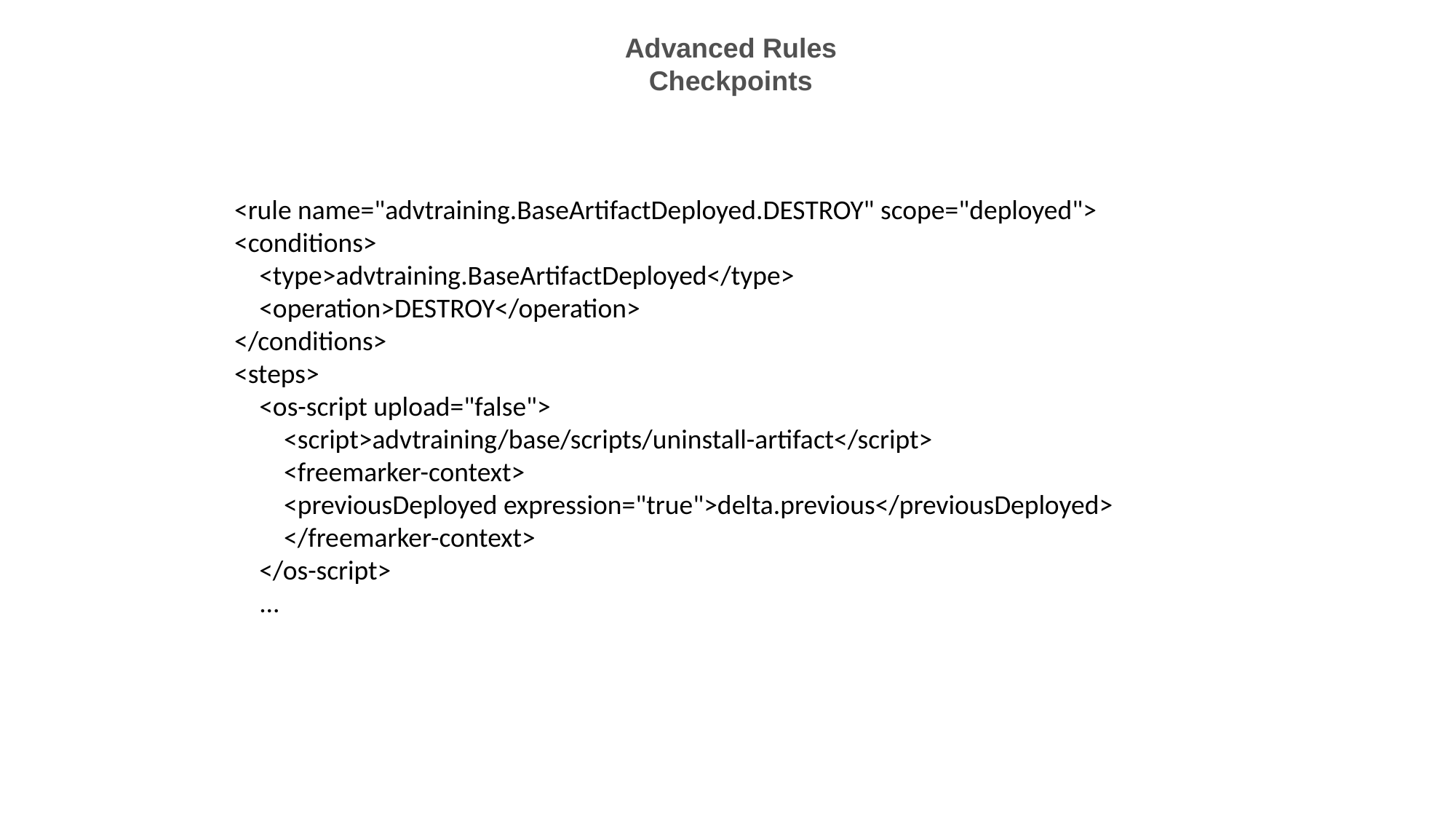

Advanced Rules
Checkpoints
<rule name="advtraining.BaseArtifactDeployed.DESTROY" scope="deployed">
<conditions>
    <type>advtraining.BaseArtifactDeployed</type>
    <operation>DESTROY</operation>
</conditions>
<steps>
    <os-script upload="false">
        <script>advtraining/base/scripts/uninstall-artifact</script>
        <freemarker-context>
        <previousDeployed expression="true">delta.previous</previousDeployed>
        </freemarker-context>
    </os-script>
    ...